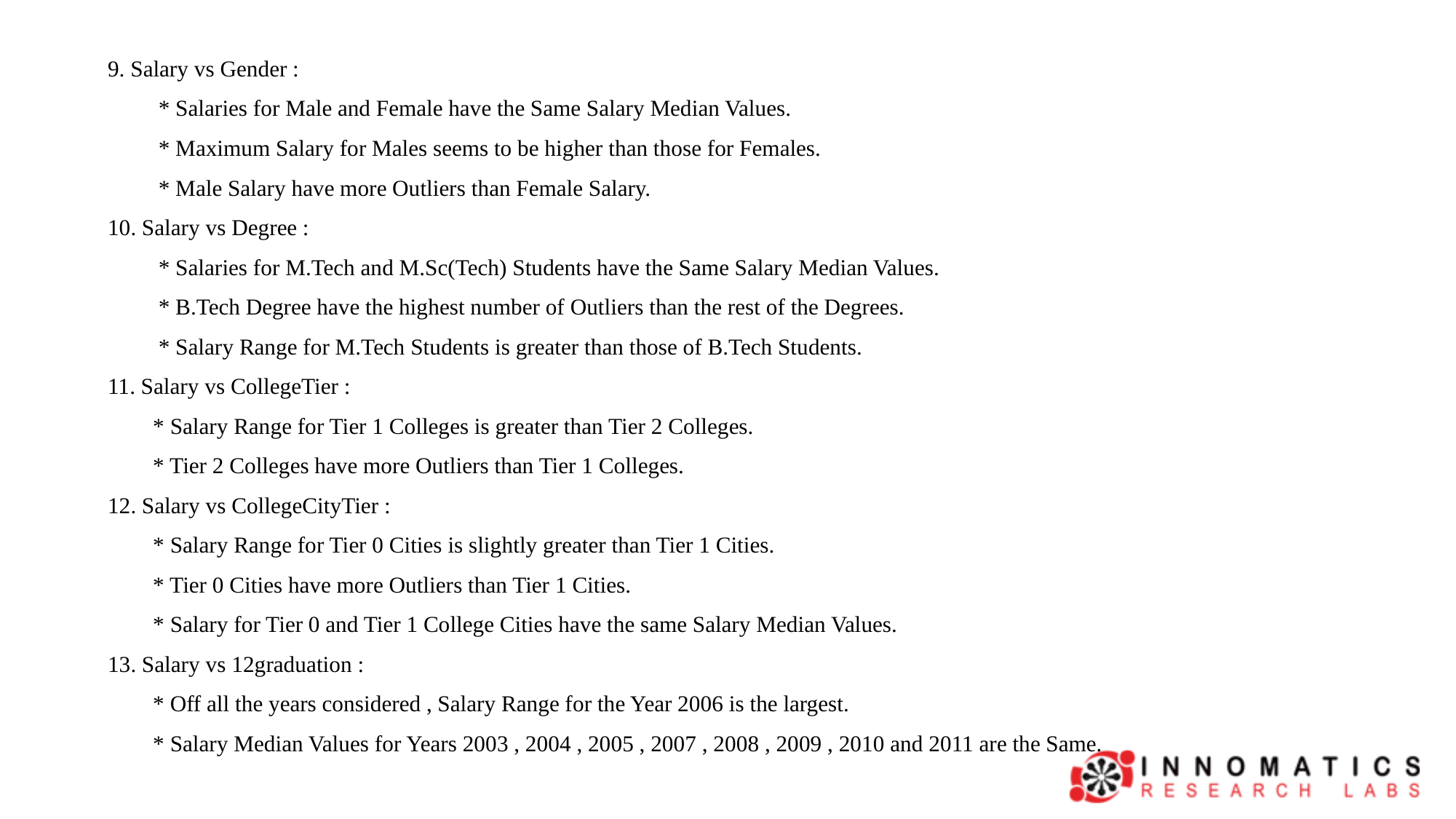

9. Salary vs Gender :
         * Salaries for Male and Female have the Same Salary Median Values.
         * Maximum Salary for Males seems to be higher than those for Females.
         * Male Salary have more Outliers than Female Salary.
10. Salary vs Degree :
         * Salaries for M.Tech and M.Sc(Tech) Students have the Same Salary Median Values.
         * B.Tech Degree have the highest number of Outliers than the rest of the Degrees.
         * Salary Range for M.Tech Students is greater than those of B.Tech Students.
11. Salary vs CollegeTier :
        * Salary Range for Tier 1 Colleges is greater than Tier 2 Colleges.
        * Tier 2 Colleges have more Outliers than Tier 1 Colleges.
12. Salary vs CollegeCityTier :
        * Salary Range for Tier 0 Cities is slightly greater than Tier 1 Cities.
        * Tier 0 Cities have more Outliers than Tier 1 Cities.
        * Salary for Tier 0 and Tier 1 College Cities have the same Salary Median Values.
13. Salary vs 12graduation :
        * Off all the years considered , Salary Range for the Year 2006 is the largest.
        * Salary Median Values for Years 2003 , 2004 , 2005 , 2007 , 2008 , 2009 , 2010 and 2011 are the Same.